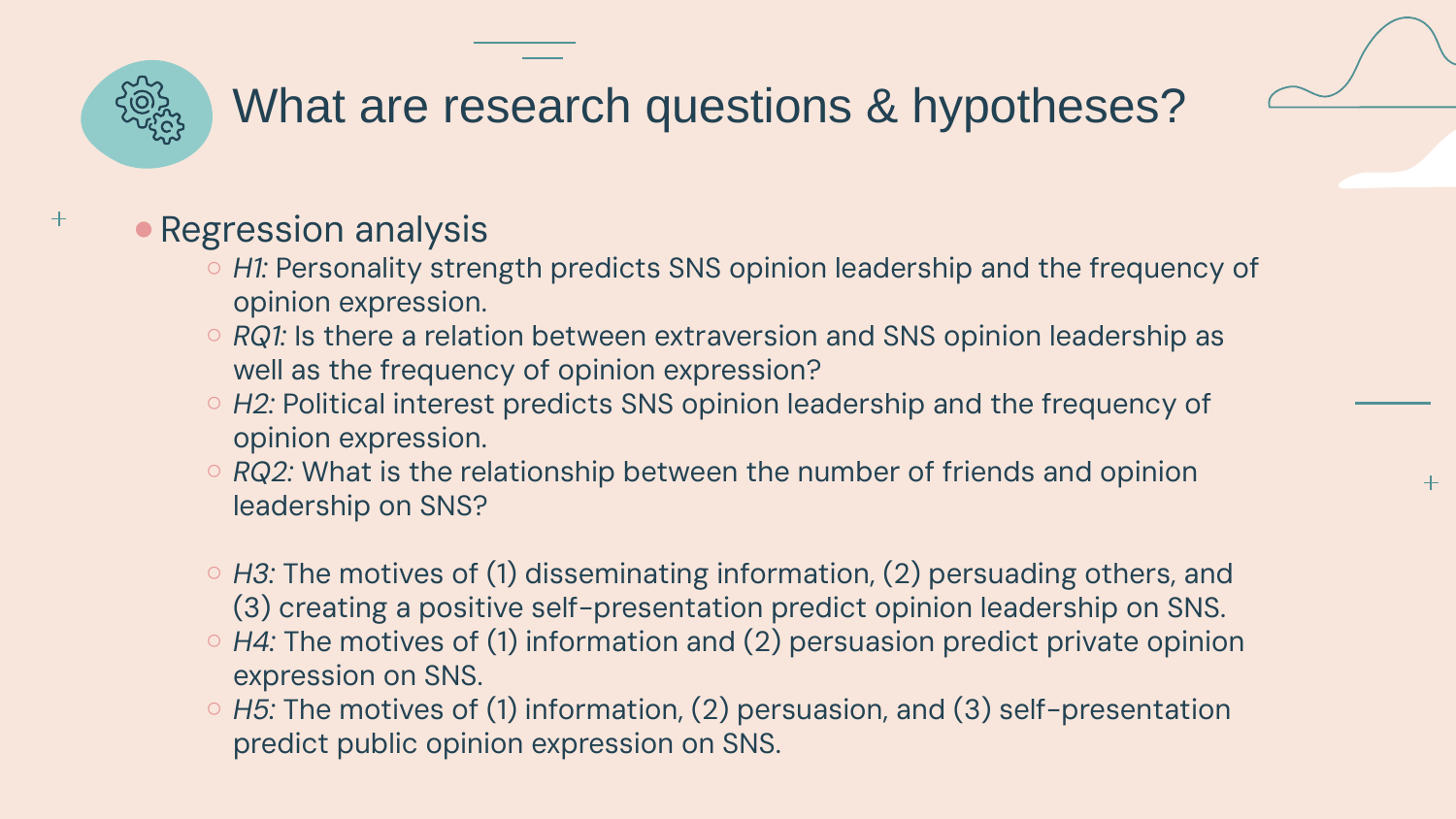

# What are research questions & hypotheses?
Regression analysis
H1: Personality strength predicts SNS opinion leadership and the frequency of opinion expression.
RQ1: Is there a relation between extraversion and SNS opinion leadership as well as the frequency of opinion expression?
H2: Political interest predicts SNS opinion leadership and the frequency of opinion expression.
RQ2: What is the relationship between the number of friends and opinion leadership on SNS?

H3: The motives of (1) disseminating information, (2) persuading others, and (3) creating a positive self-presentation predict opinion leadership on SNS.
H4: The motives of (1) information and (2) persuasion predict private opinion expression on SNS.
H5: The motives of (1) information, (2) persuasion, and (3) self-presentation predict public opinion expression on SNS.